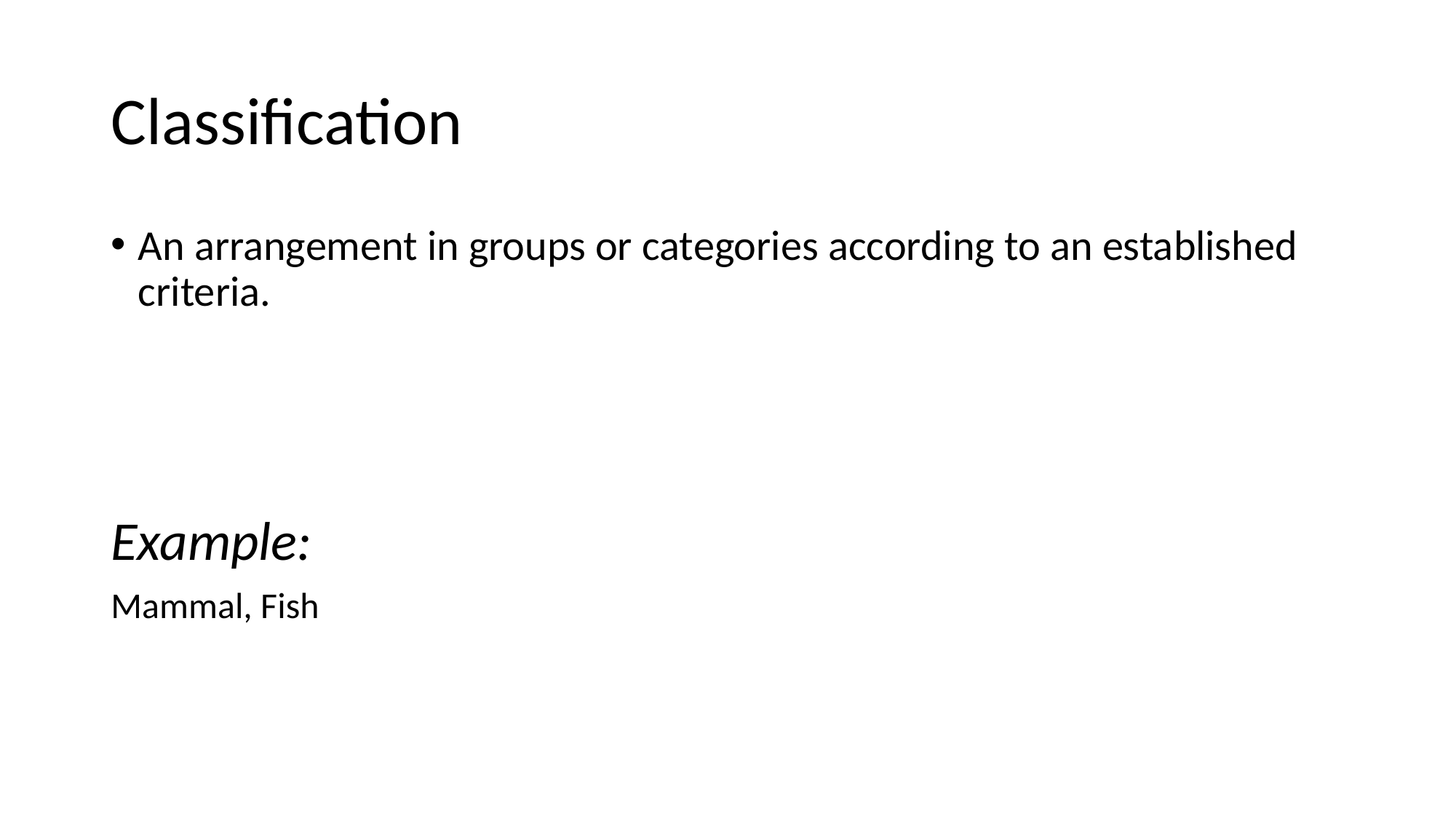

# Classification
An arrangement in groups or categories according to an established criteria.

Example:
Mammal, Fish